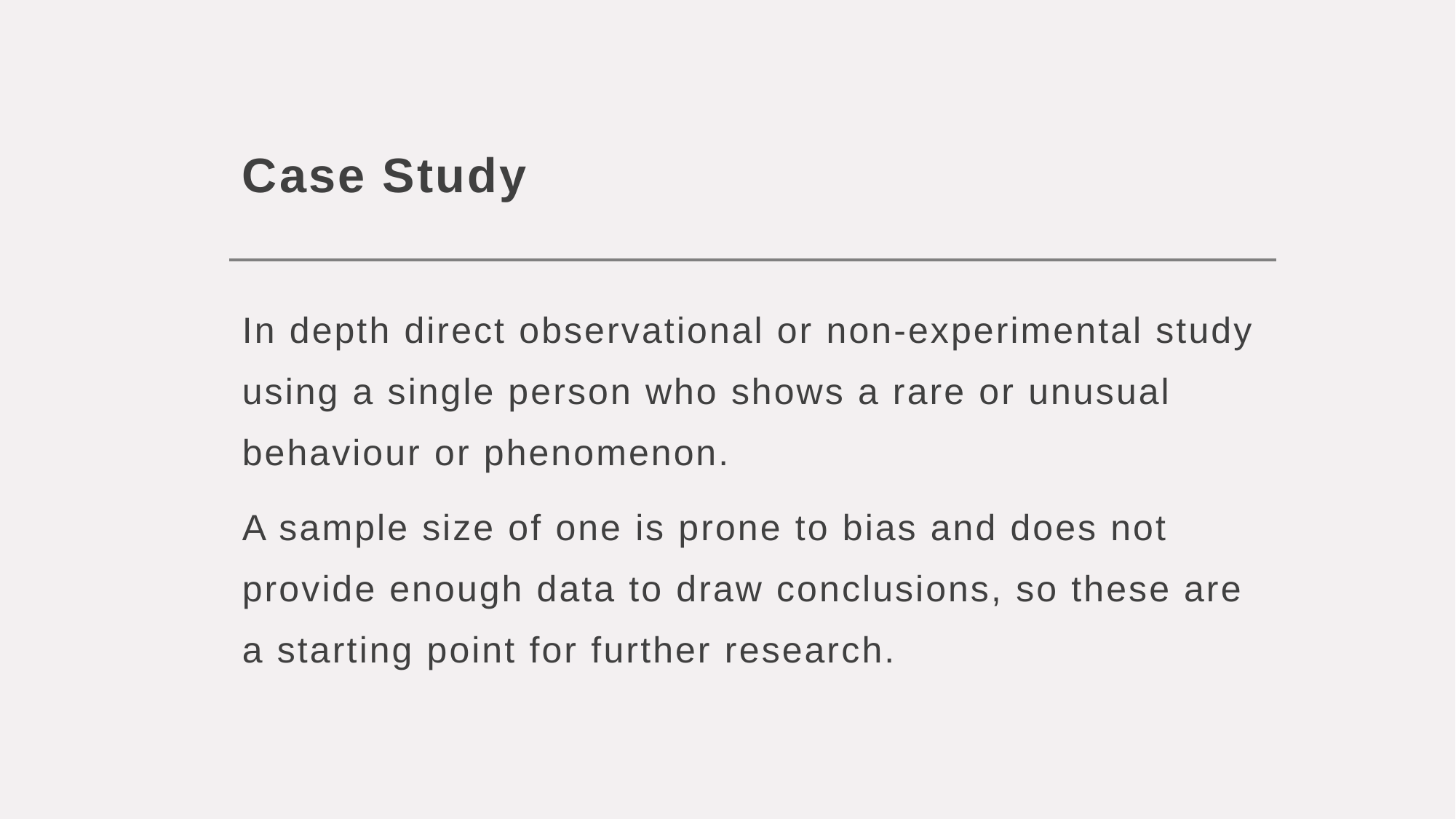

# Case Study
In depth direct observational or non-experimental study using a single person who shows a rare or unusual behaviour or phenomenon.
A sample size of one is prone to bias and does not provide enough data to draw conclusions, so these are a starting point for further research.